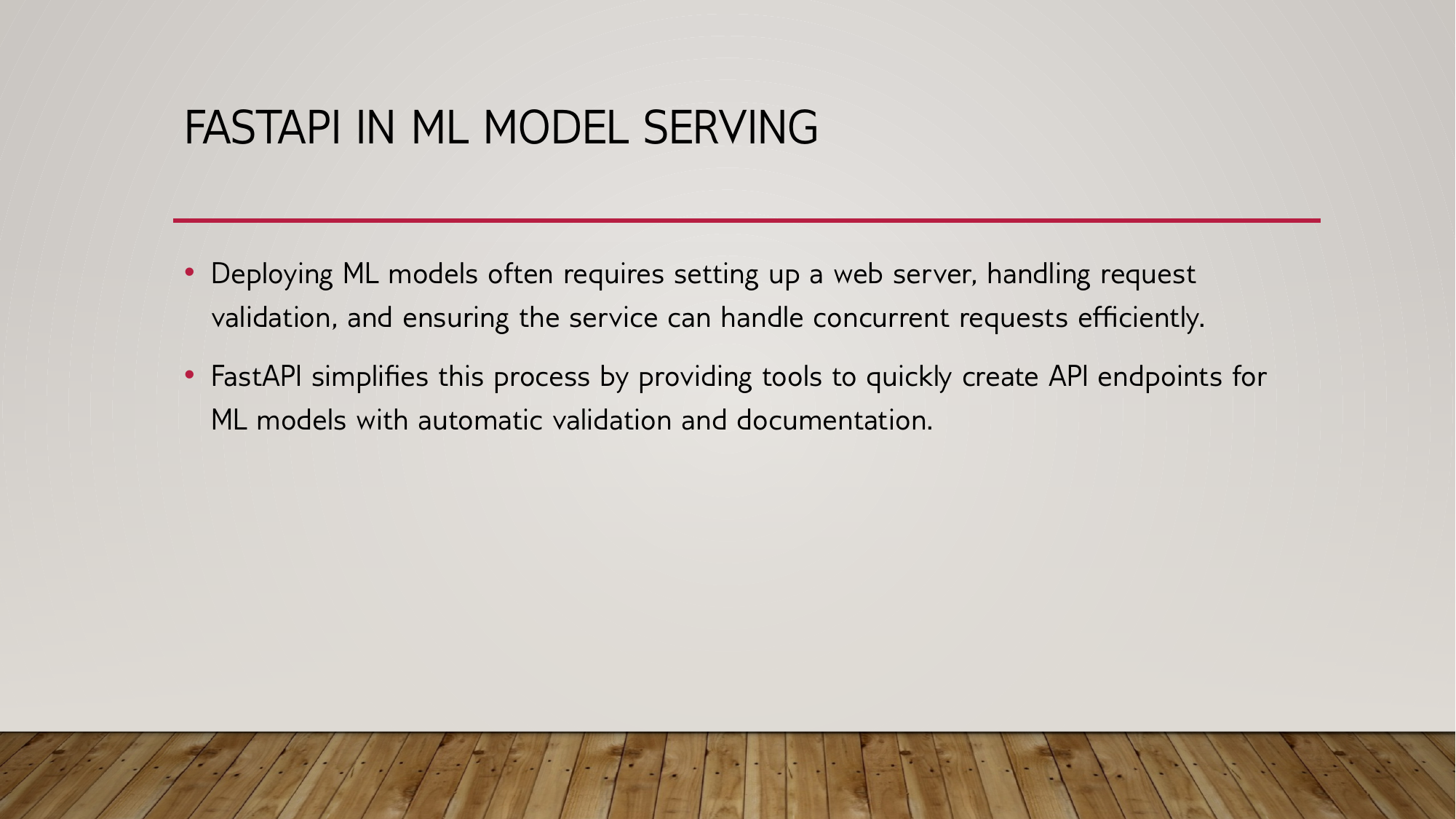

# FASTAPI in ml model serving
Deploying ML models often requires setting up a web server, handling request validation, and ensuring the service can handle concurrent requests efficiently.
FastAPI simplifies this process by providing tools to quickly create API endpoints for ML models with automatic validation and documentation.